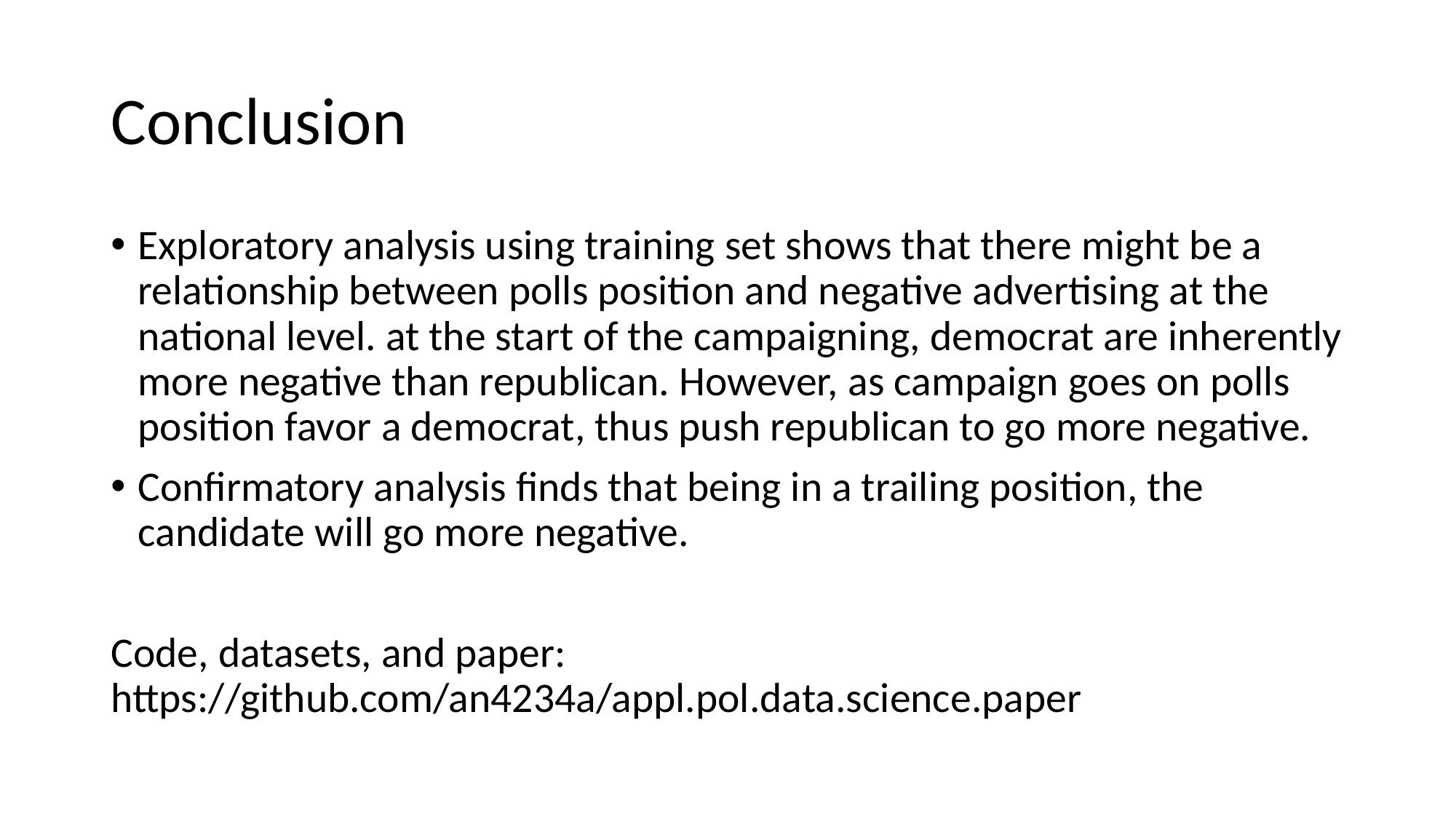

# Conclusion
Exploratory analysis using training set shows that there might be a relationship between polls position and negative advertising at the national level. at the start of the campaigning, democrat are inherently more negative than republican. However, as campaign goes on polls position favor a democrat, thus push republican to go more negative.
Confirmatory analysis finds that being in a trailing position, the candidate will go more negative.

Code, datasets, and paper: https://github.com/an4234a/appl.pol.data.science.paper